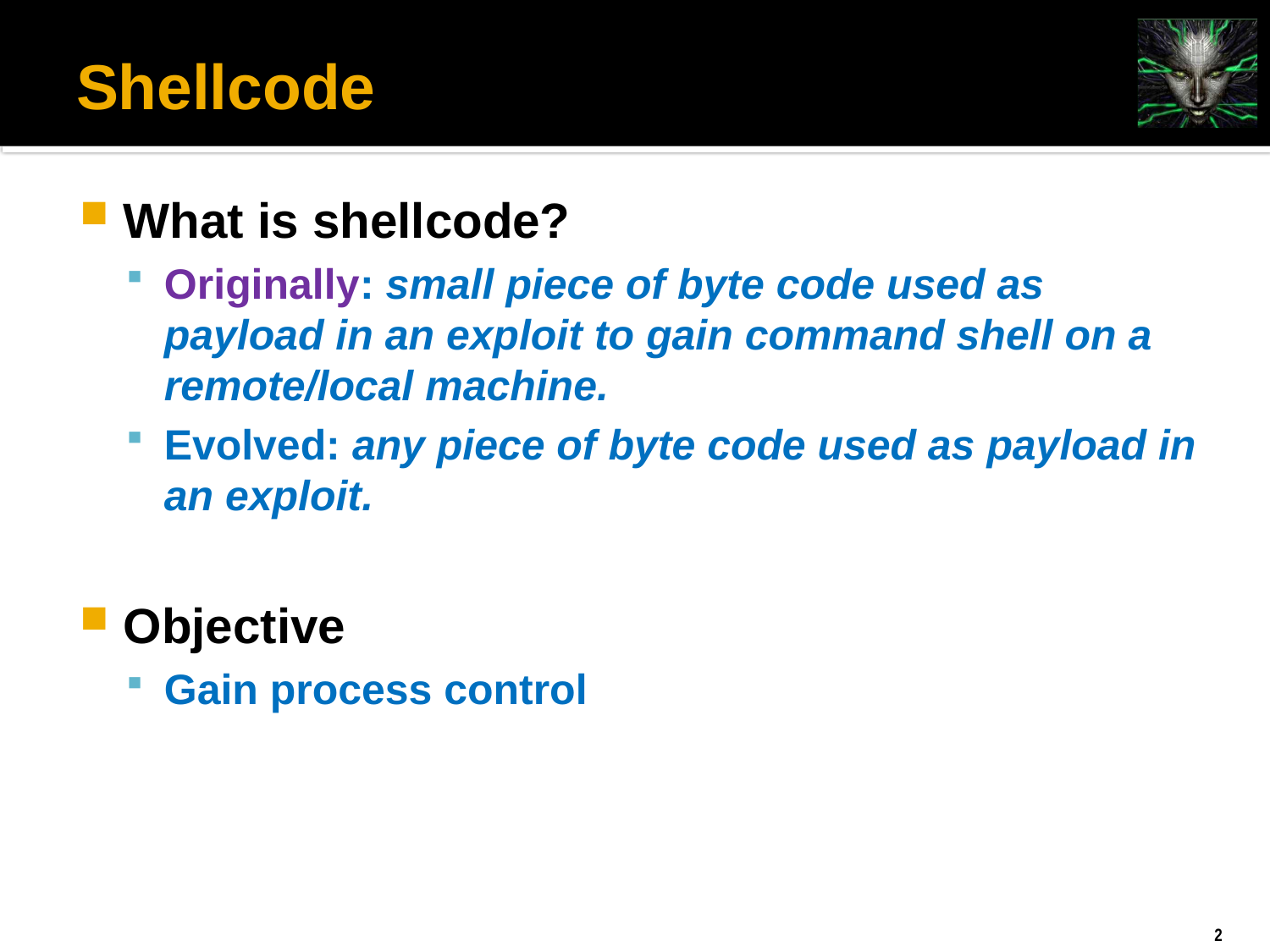

# Shellcode
What is shellcode?
Originally: small piece of byte code used as payload in an exploit to gain command shell on a remote/local machine.
Evolved: any piece of byte code used as payload in an exploit.

Objective
Gain process control